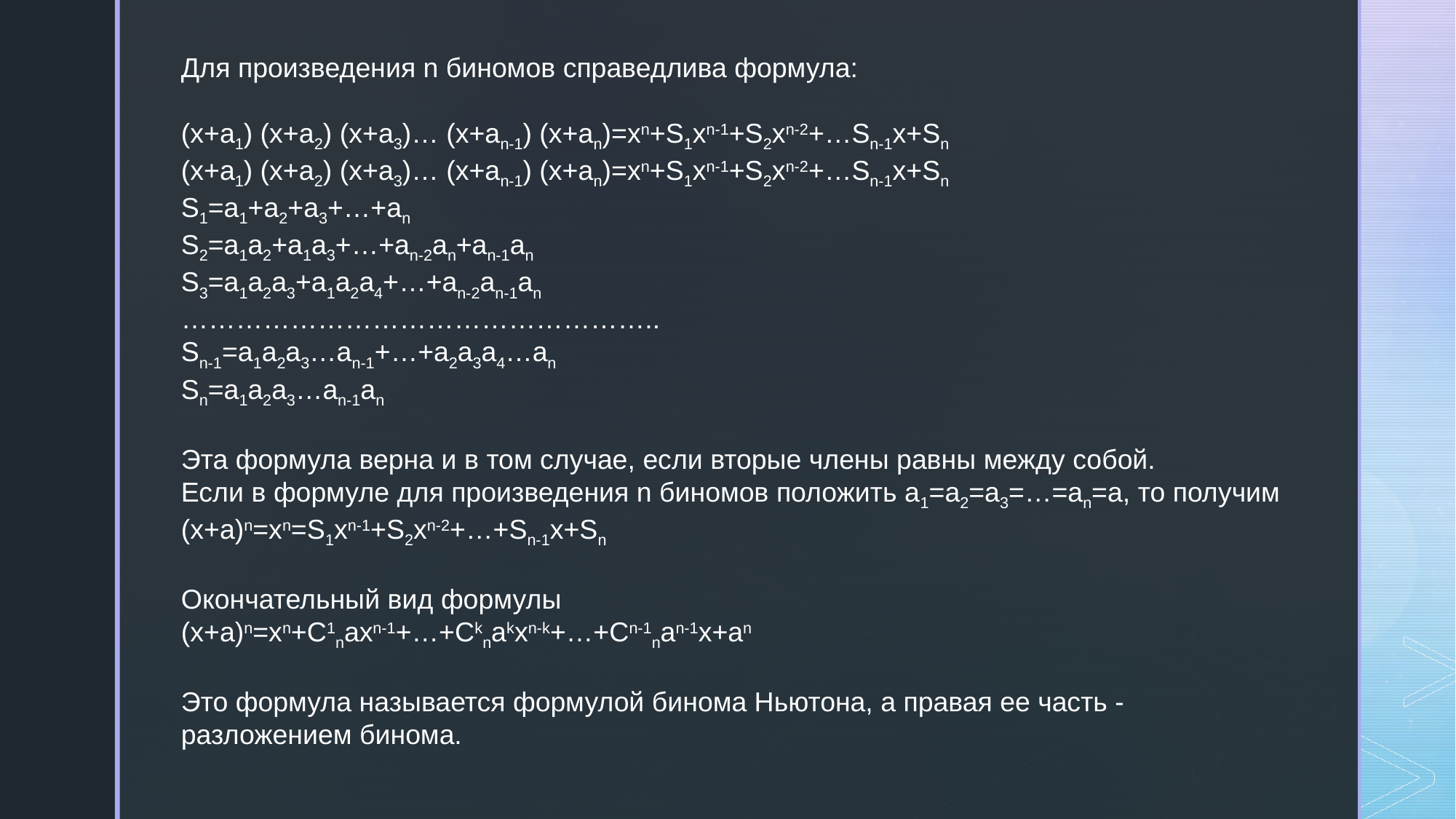

Для произведения n биномов справедлива формула:

(x+a1) (x+a2) (x+a3)… (x+an-1) (x+an)=xn+S1xn-1+S2xn-2+…Sn-1x+Sn
(x+a1) (x+a2) (x+a3)… (x+an-1) (x+an)=xn+S1xn-1+S2xn-2+…Sn-1x+Sn
S1=a1+a2+a3+…+an
S2=a1a2+a1a3+…+an-2an+an-1an
S3=a1a2a3+a1a2a4+…+an-2an-1an
……………………………………………..
Sn-1=a1a2a3…an-1+…+a2a3a4…an
Sn=a1a2a3…an-1an

Эта формула верна и в том случае, если вторые члены равны между собой.
Если в формуле для произведения n биномов положить a1=a2=a3=…=an=a, то получим
(x+a)n=xn=S1xn-1+S2xn-2+…+Sn-1x+Sn

Окончательный вид формулы
(x+a)n=xn+C1naxn-1+…+Cknakxn-k+…+Cn-1nan-1x+an

Это формула называется формулой бинома Ньютона, а правая ее часть - разложением бинома.